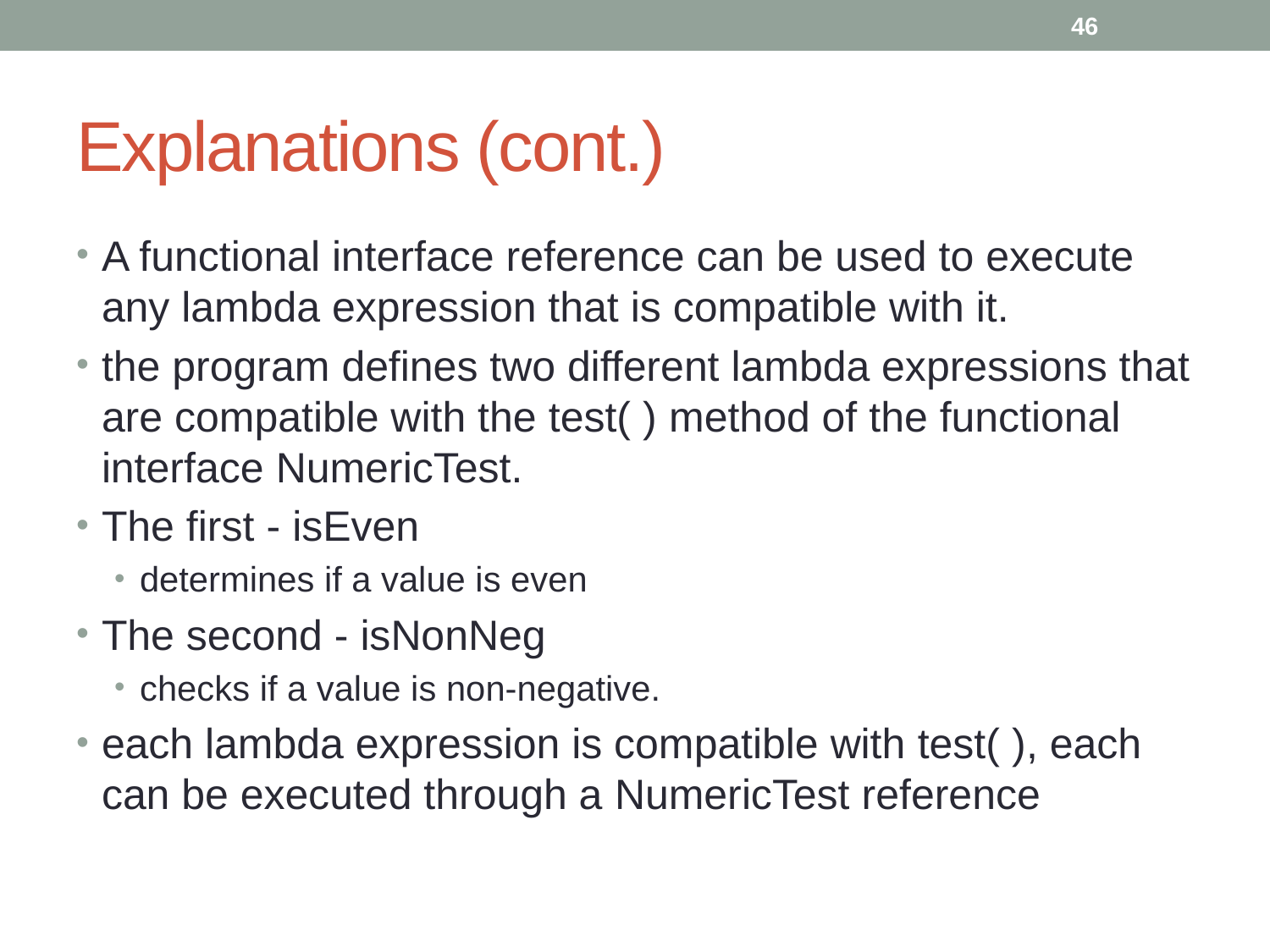

46
# Explanations (cont.)
A functional interface reference can be used to execute any lambda expression that is compatible with it.
the program defines two different lambda expressions that are compatible with the test( ) method of the functional interface NumericTest.
The first - isEven
determines if a value is even
The second - isNonNeg
checks if a value is non-negative.
each lambda expression is compatible with test( ), each can be executed through a NumericTest reference